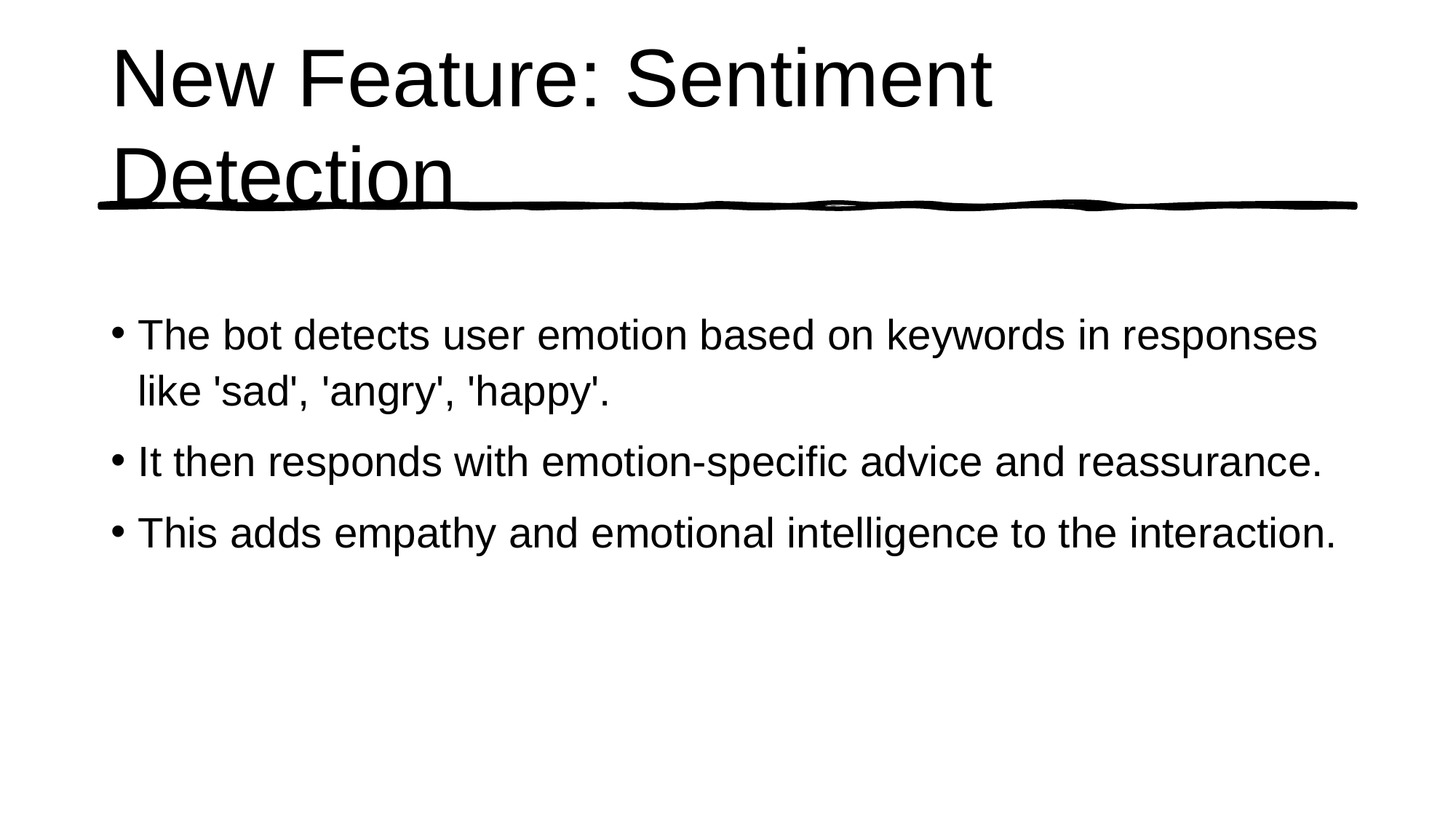

# New Feature: Sentiment Detection

The bot detects user emotion based on keywords in responses like 'sad', 'angry', 'happy'.
It then responds with emotion-specific advice and reassurance.
This adds empathy and emotional intelligence to the interaction.